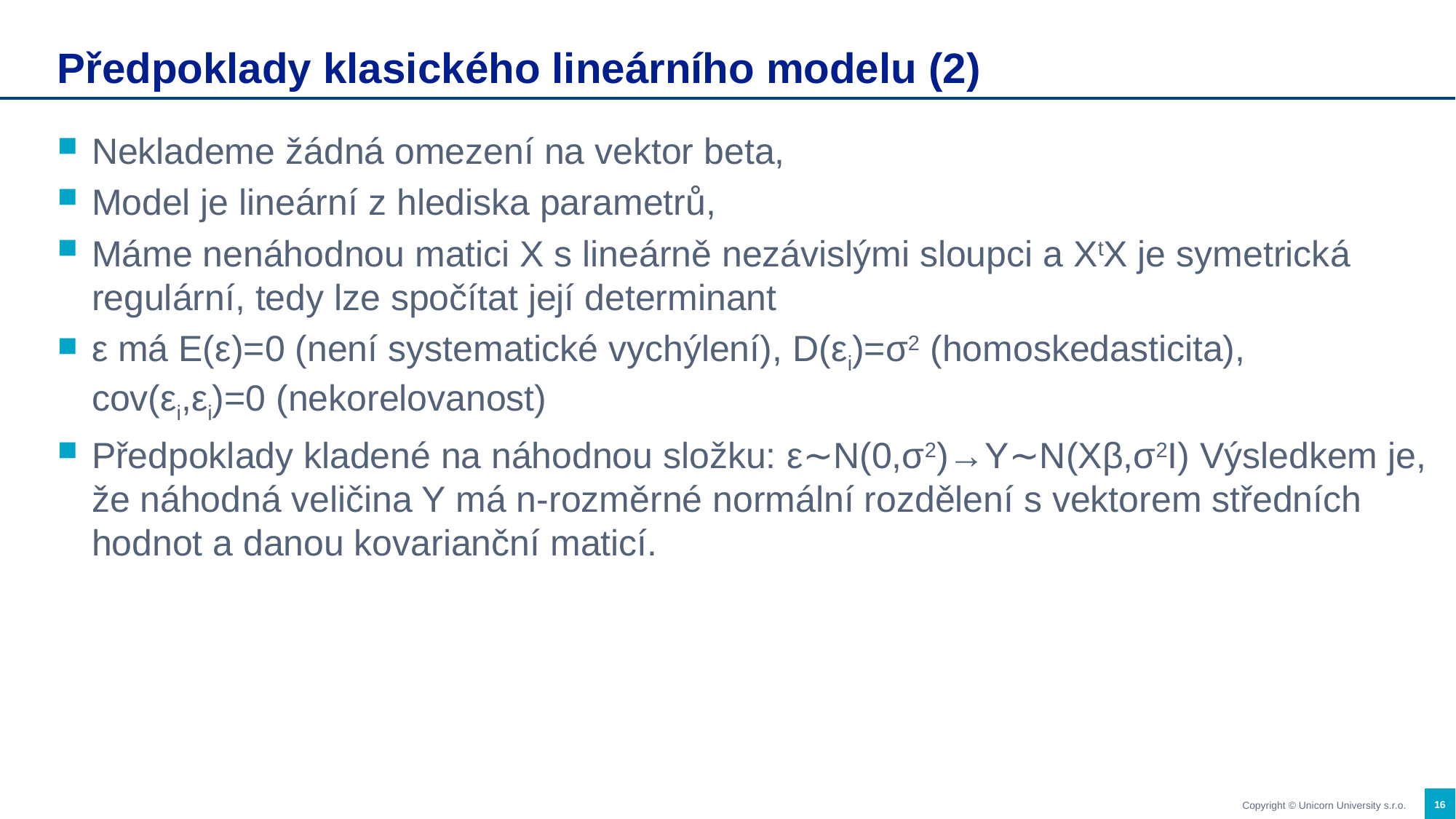

# Předpoklady klasického lineárního modelu (2)
Neklademe žádná omezení na vektor beta,
Model je lineární z hlediska parametrů,
Máme nenáhodnou matici X s lineárně nezávislými sloupci a XtX je symetrická regulární, tedy lze spočítat její determinant
ε má E(ε)=0 (není systematické vychýlení), D(εi)=σ2 (homoskedasticita), cov(εi,εi)=0 (nekorelovanost)
Předpoklady kladené na náhodnou složku: ε∼N(0,σ2)→Y∼N(Xβ,σ2I) Výsledkem je, že náhodná veličina Y má n-rozměrné normální rozdělení s vektorem středních hodnot a danou kovarianční maticí.

16
Copyright © Unicorn University s.r.o.